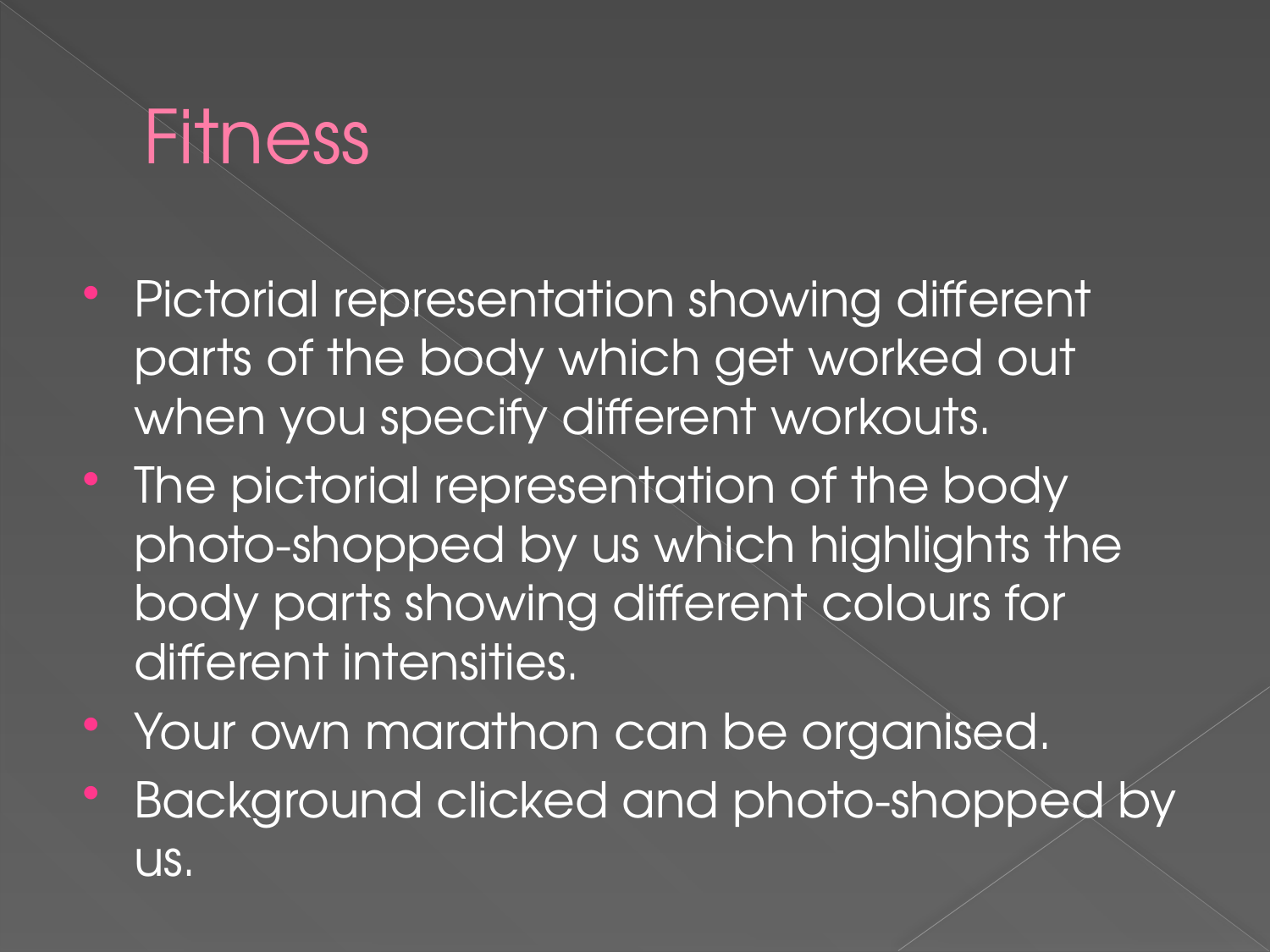

# Fitness
Pictorial representation showing different parts of the body which get worked out when you specify different workouts.
The pictorial representation of the body photo-shopped by us which highlights the body parts showing different colours for different intensities.
Your own marathon can be organised.
Background clicked and photo-shopped by us.